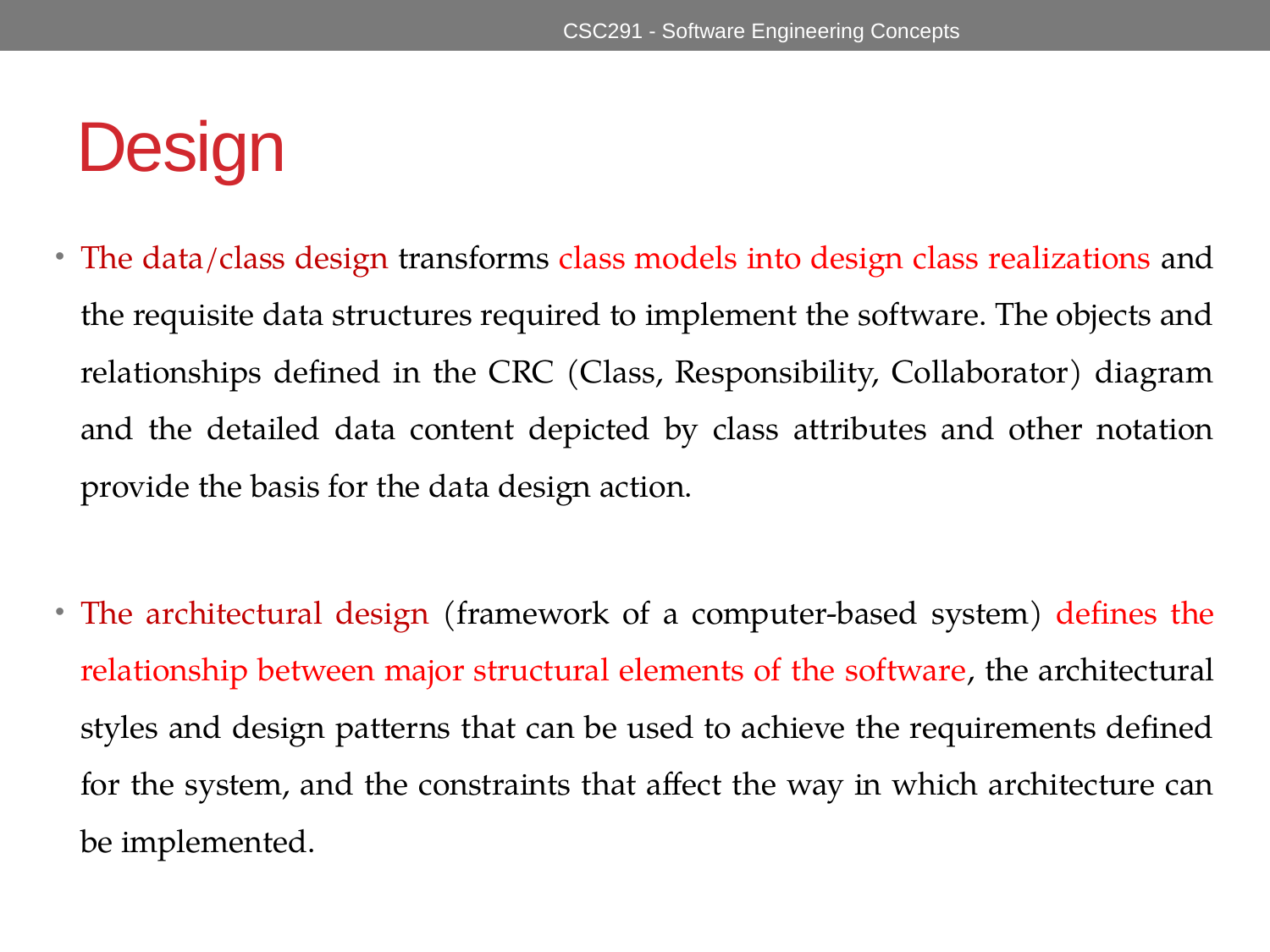

6
CSC291 - Software Engineering Concepts
# Design
The data/class design transforms class models into design class realizations and the requisite data structures required to implement the software. The objects and relationships defined in the CRC (Class, Responsibility, Collaborator) diagram and the detailed data content depicted by class attributes and other notation provide the basis for the data design action.

The architectural design (framework of a computer-based system) defines the relationship between major structural elements of the software, the architectural styles and design patterns that can be used to achieve the requirements defined for the system, and the constraints that affect the way in which architecture can be implemented.